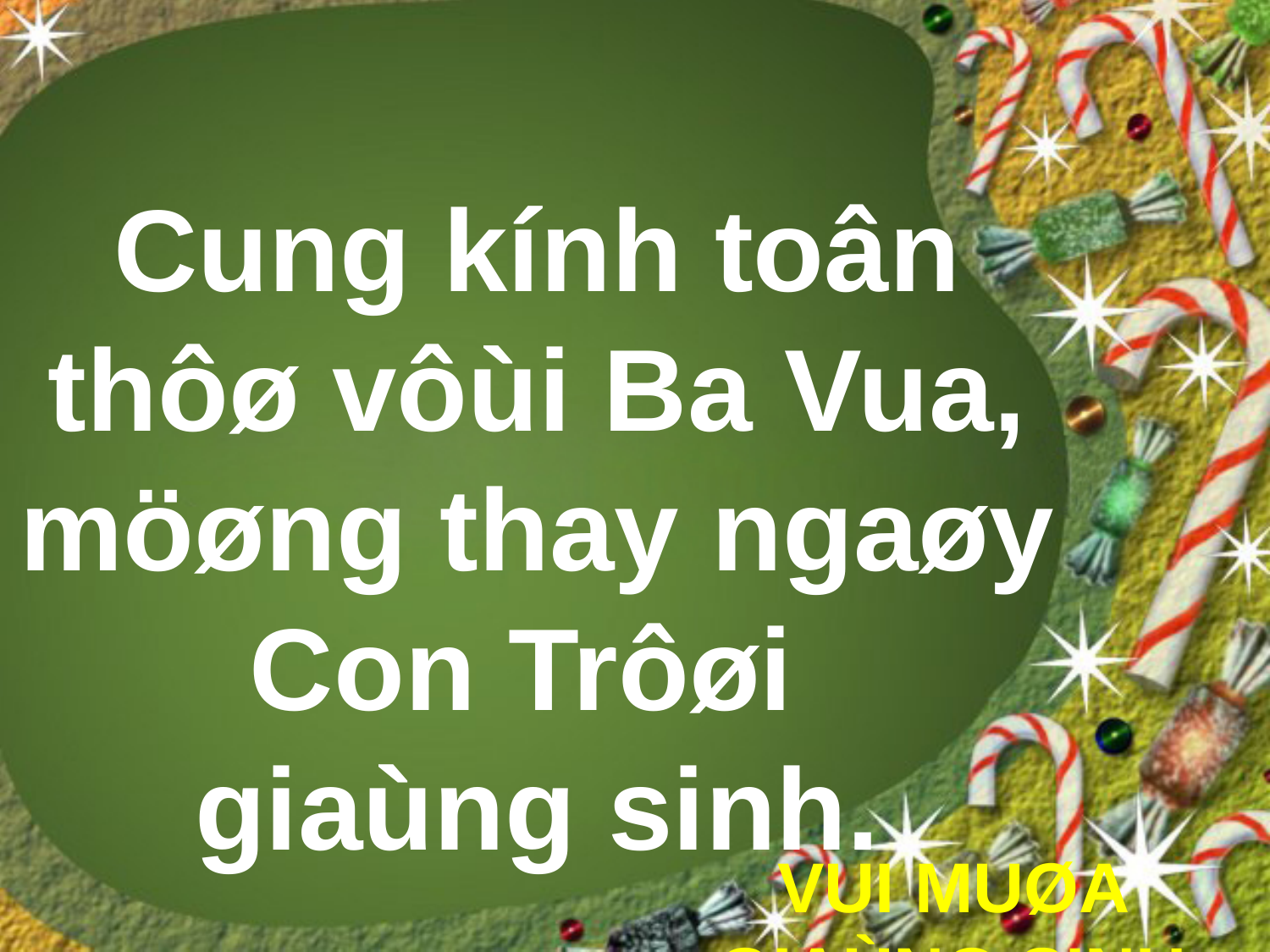

Cung kính toân thôø vôùi Ba Vua, möøng thay ngaøy Con Trôøi
giaùng sinh.
VUI MUØA GIAÙNG SINH